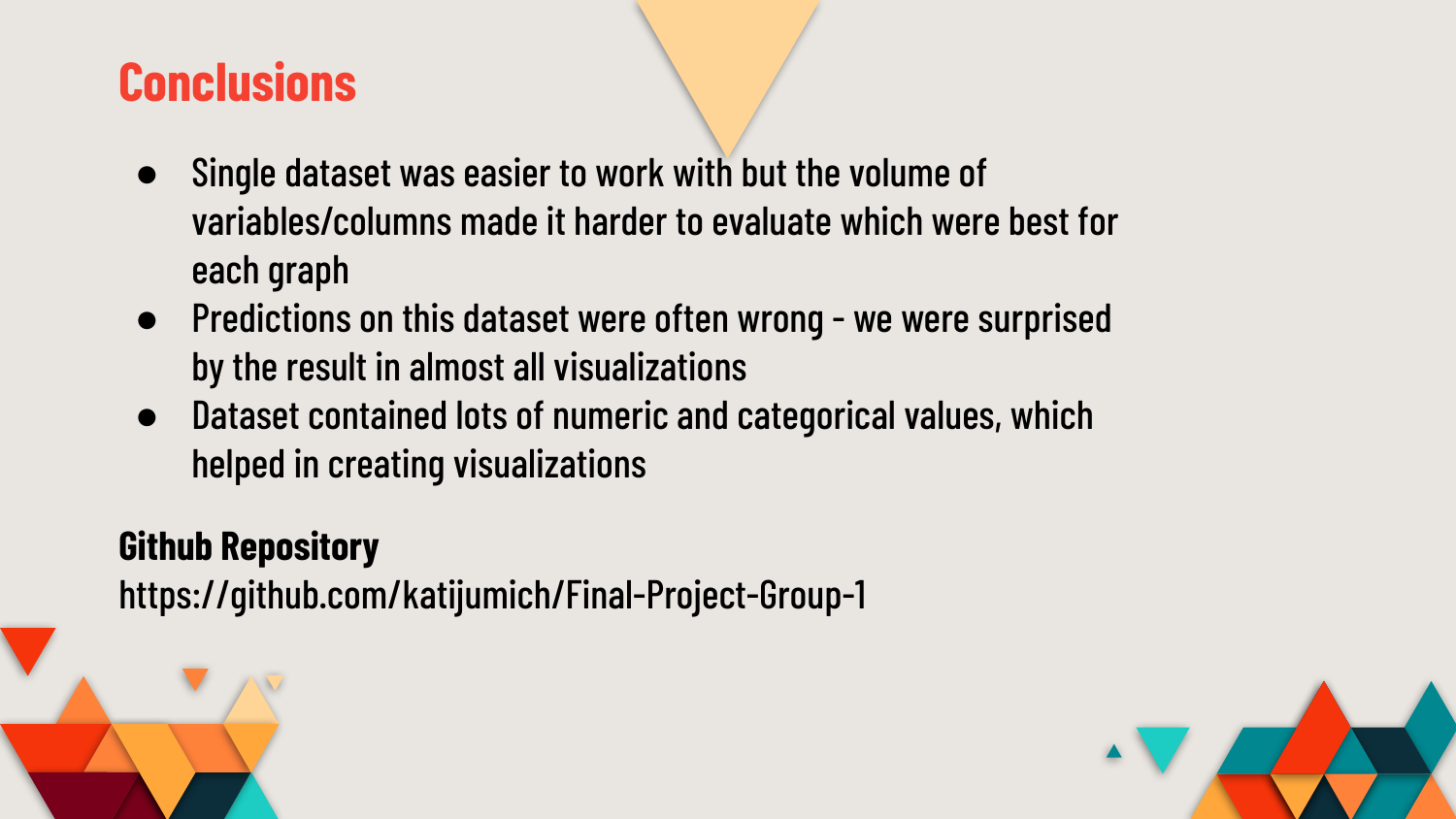

Conclusions

Single dataset was easier to work with but the volume of variables/columns made it harder to evaluate which were best for each graph
Predictions on this dataset were often wrong - we were surprised by the result in almost all visualizations
Dataset contained lots of numeric and categorical values, which helped in creating visualizations

Github Repository
https://github.com/katijumich/Final-Project-Group-1